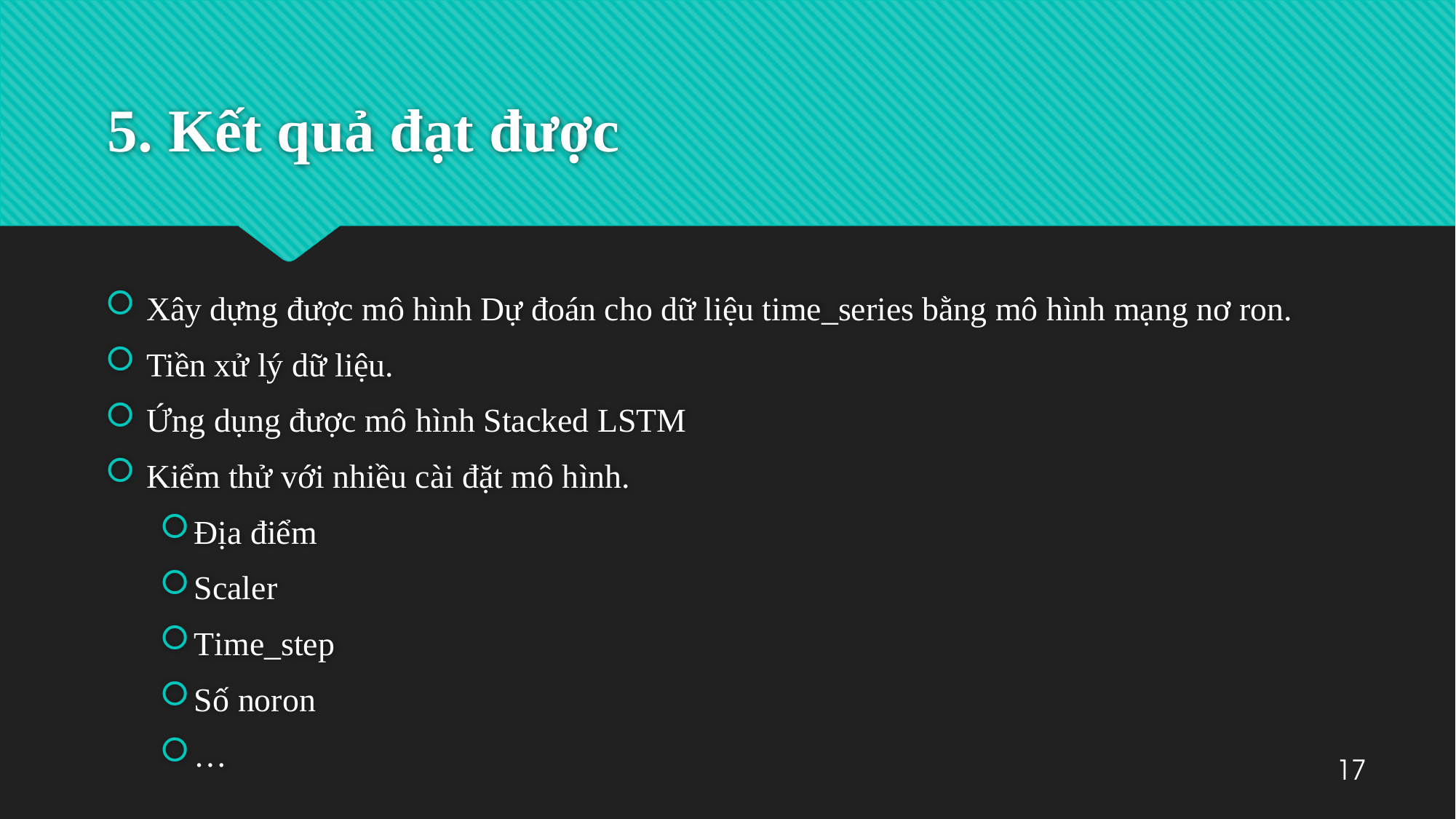

# 5. Kết quả đạt được
Xây dựng được mô hình Dự đoán cho dữ liệu time_series bằng mô hình mạng nơ ron.
Tiền xử lý dữ liệu.
Ứng dụng được mô hình Stacked LSTM
Kiểm thử với nhiều cài đặt mô hình.
Địa điểm
Scaler
Time_step
Số noron
…
17